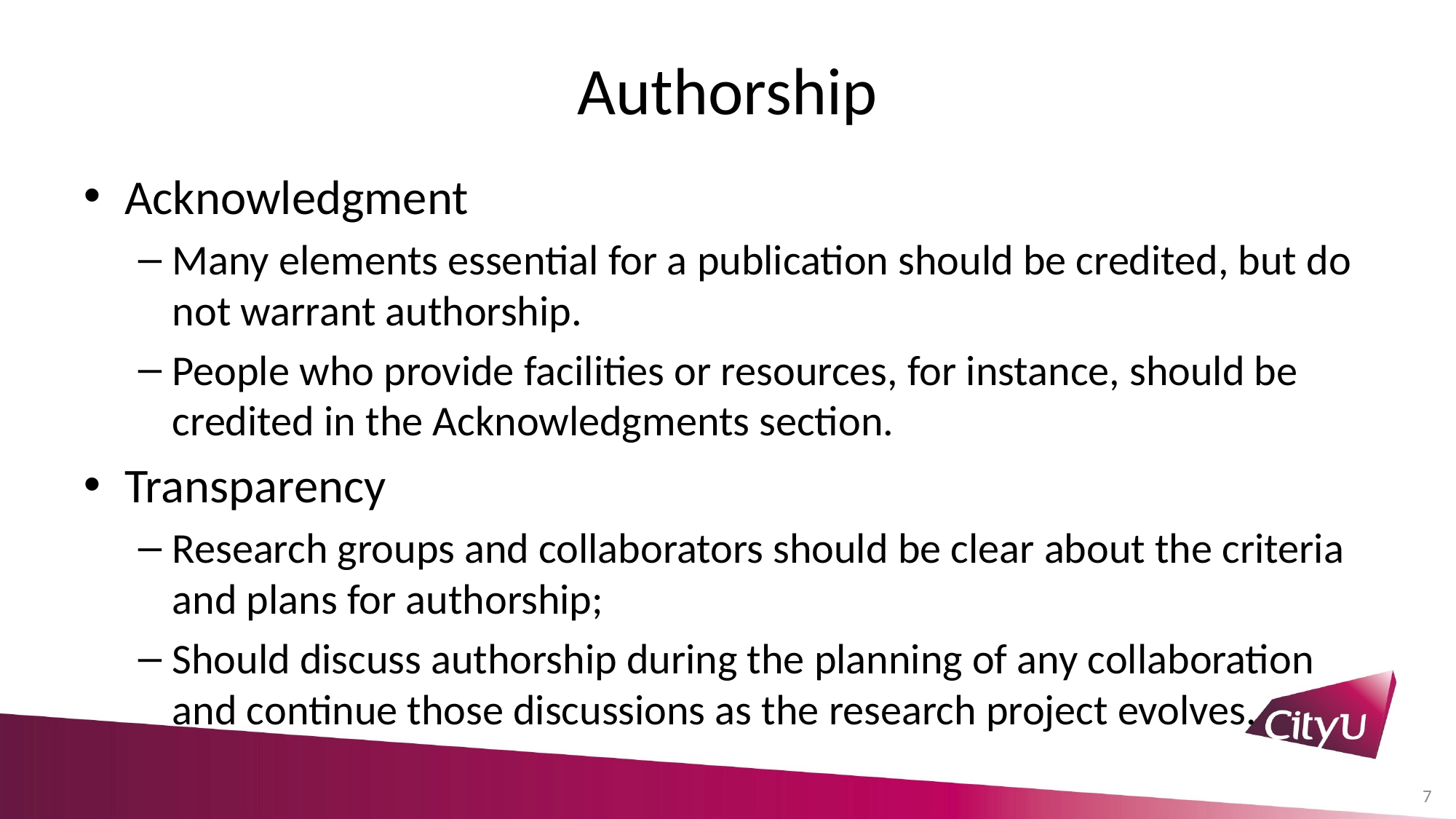

# Authorship
Acknowledgment
Many elements essential for a publication should be credited, but do not warrant authorship.
People who provide facilities or resources, for instance, should be credited in the Acknowledgments section.
Transparency
Research groups and collaborators should be clear about the criteria and plans for authorship;
Should discuss authorship during the planning of any collaboration and continue those discussions as the research project evolves.

7